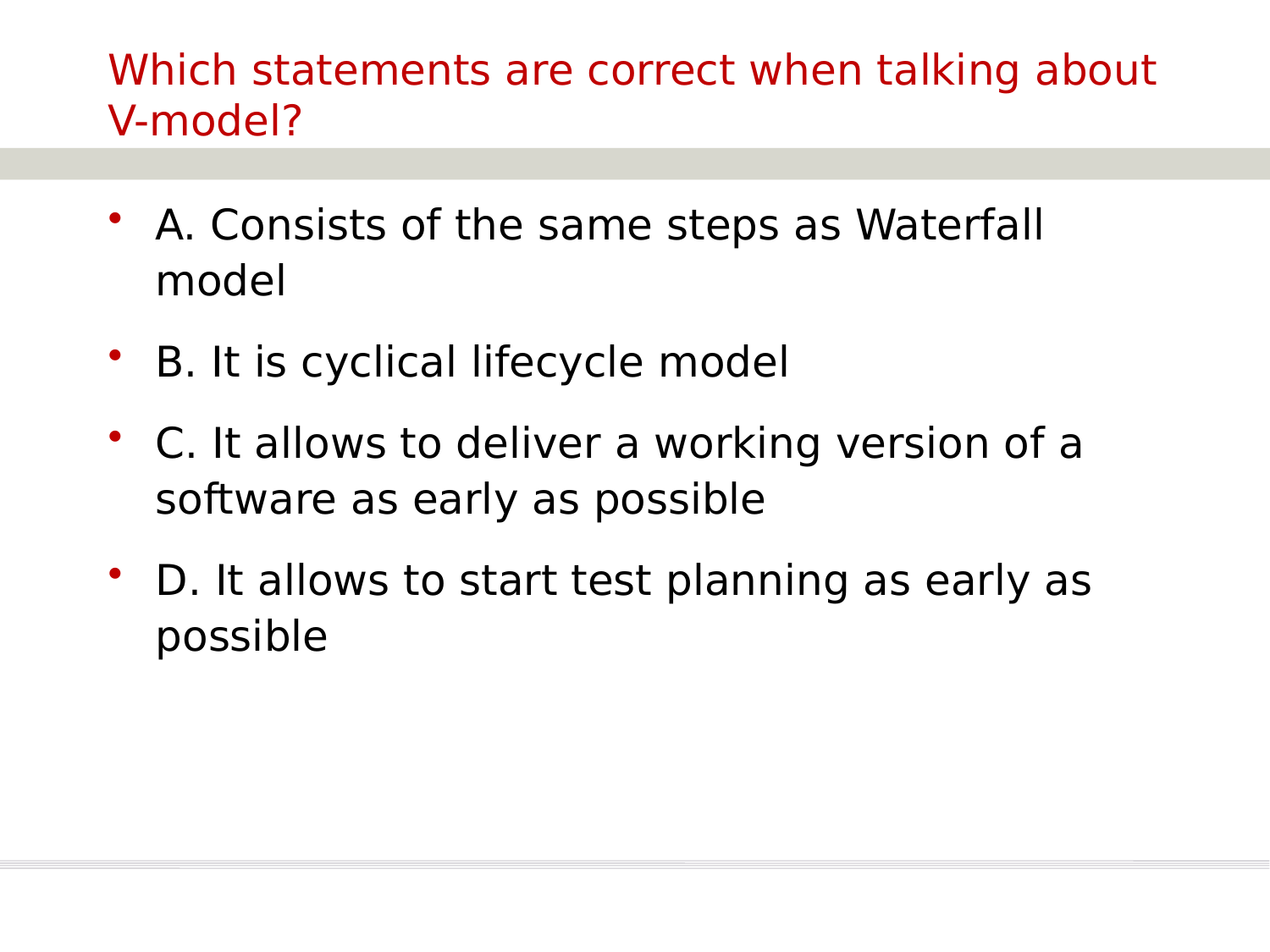

# Which statements are correct when talking about V-model?
A. Consists of the same steps as Waterfall model
B. It is cyclical lifecycle model
C. It allows to deliver a working version of a software as early as possible
D. It allows to start test planning as early as possible